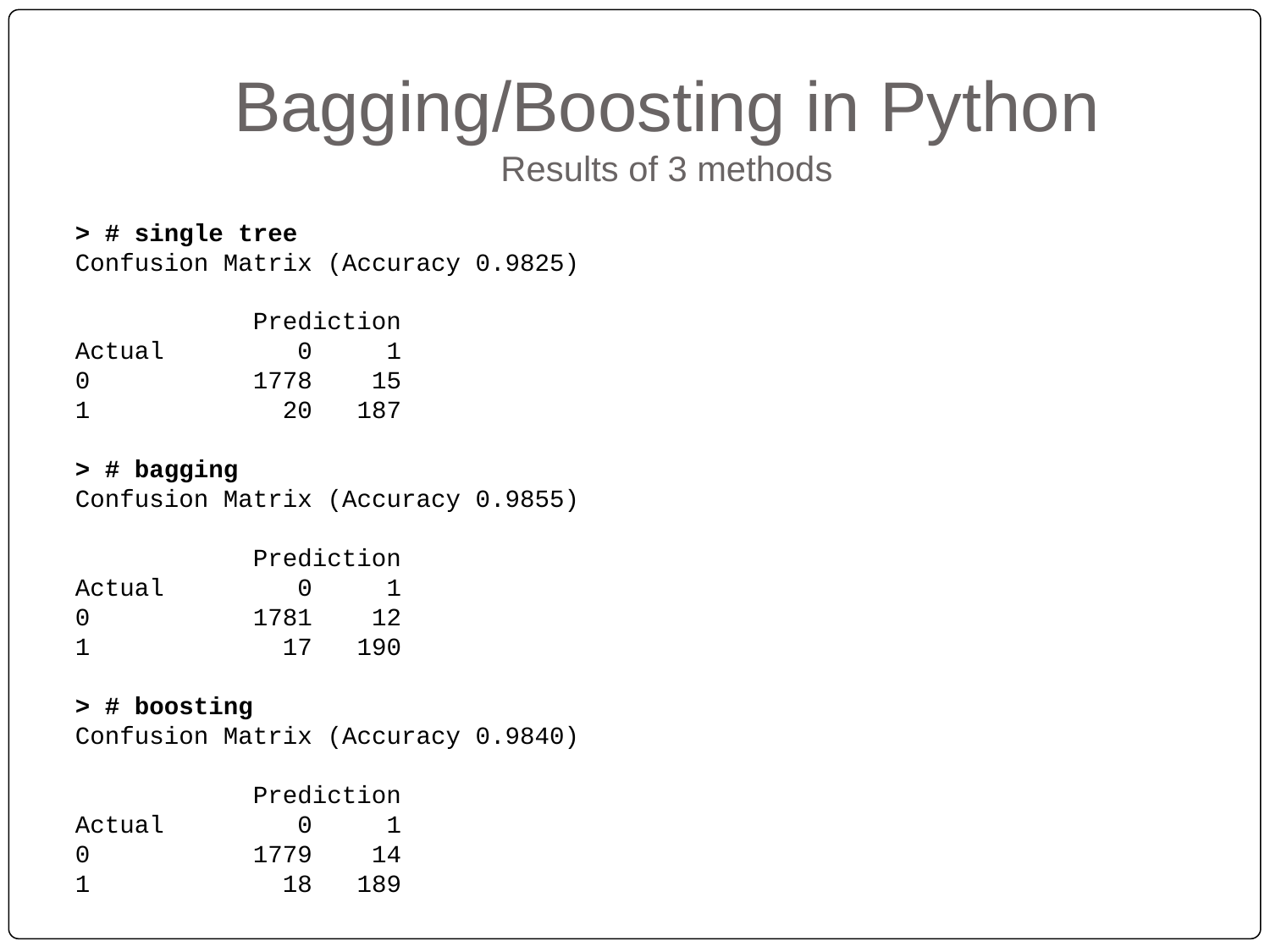

# Bagging/Boosting in Python Results of 3 methods
> # single tree
Confusion Matrix (Accuracy 0.9825)

            Prediction
Actual         0     1
0           1778    15
1             20   187

> # bagging
Confusion Matrix (Accuracy 0.9855)

            Prediction
Actual         0     1
0           1781    12
1             17   190

> # boosting
Confusion Matrix (Accuracy 0.9840)

            Prediction
Actual         0     1
0           1779    14
1             18   189